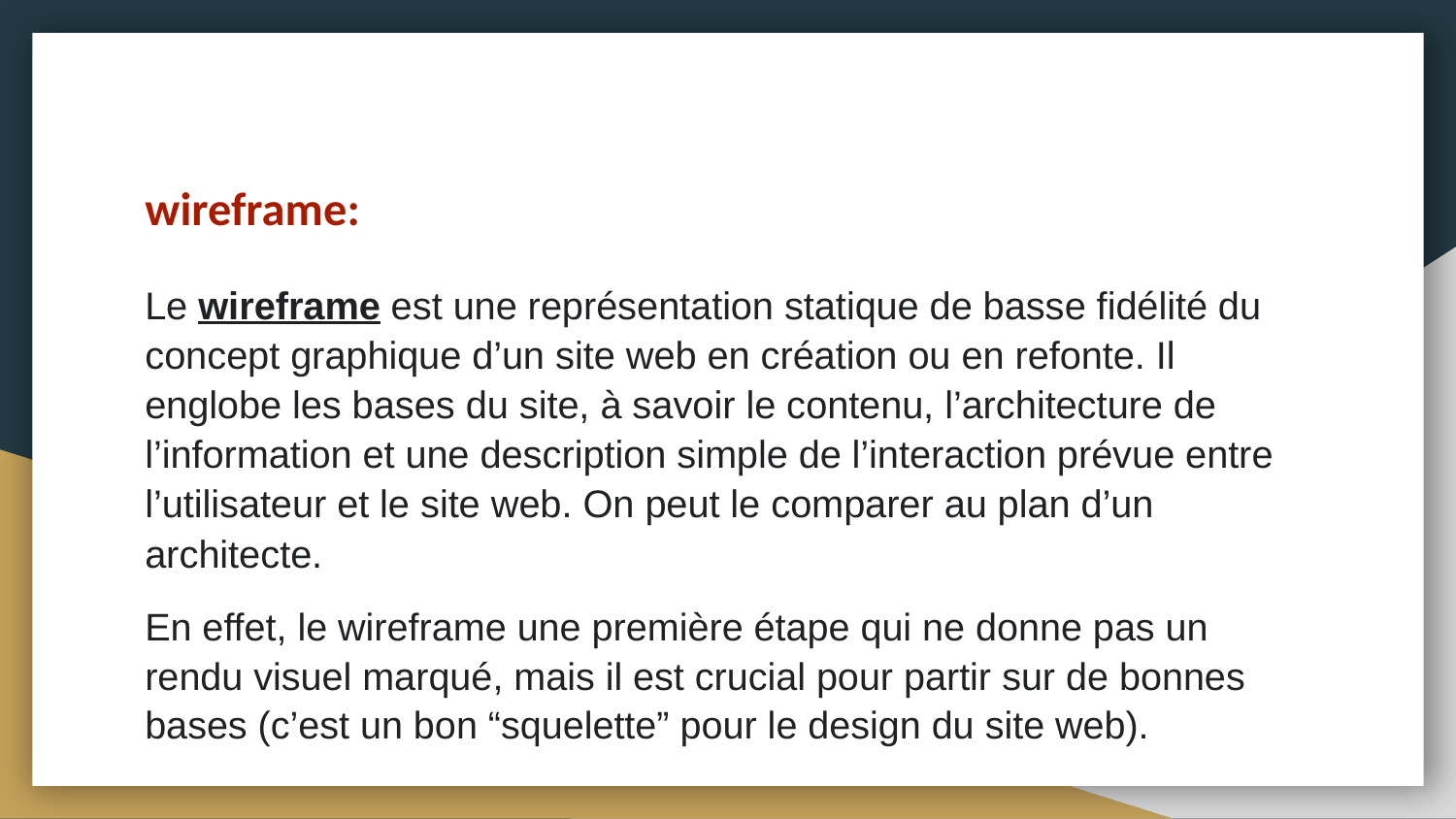

wireframe:

Le wireframe est une représentation statique de basse fidélité du concept graphique d’un site web en création ou en refonte. Il englobe les bases du site, à savoir le contenu, l’architecture de l’information et une description simple de l’interaction prévue entre l’utilisateur et le site web. On peut le comparer au plan d’un architecte.
En effet, le wireframe une première étape qui ne donne pas un rendu visuel marqué, mais il est crucial pour partir sur de bonnes bases (c’est un bon “squelette” pour le design du site web).